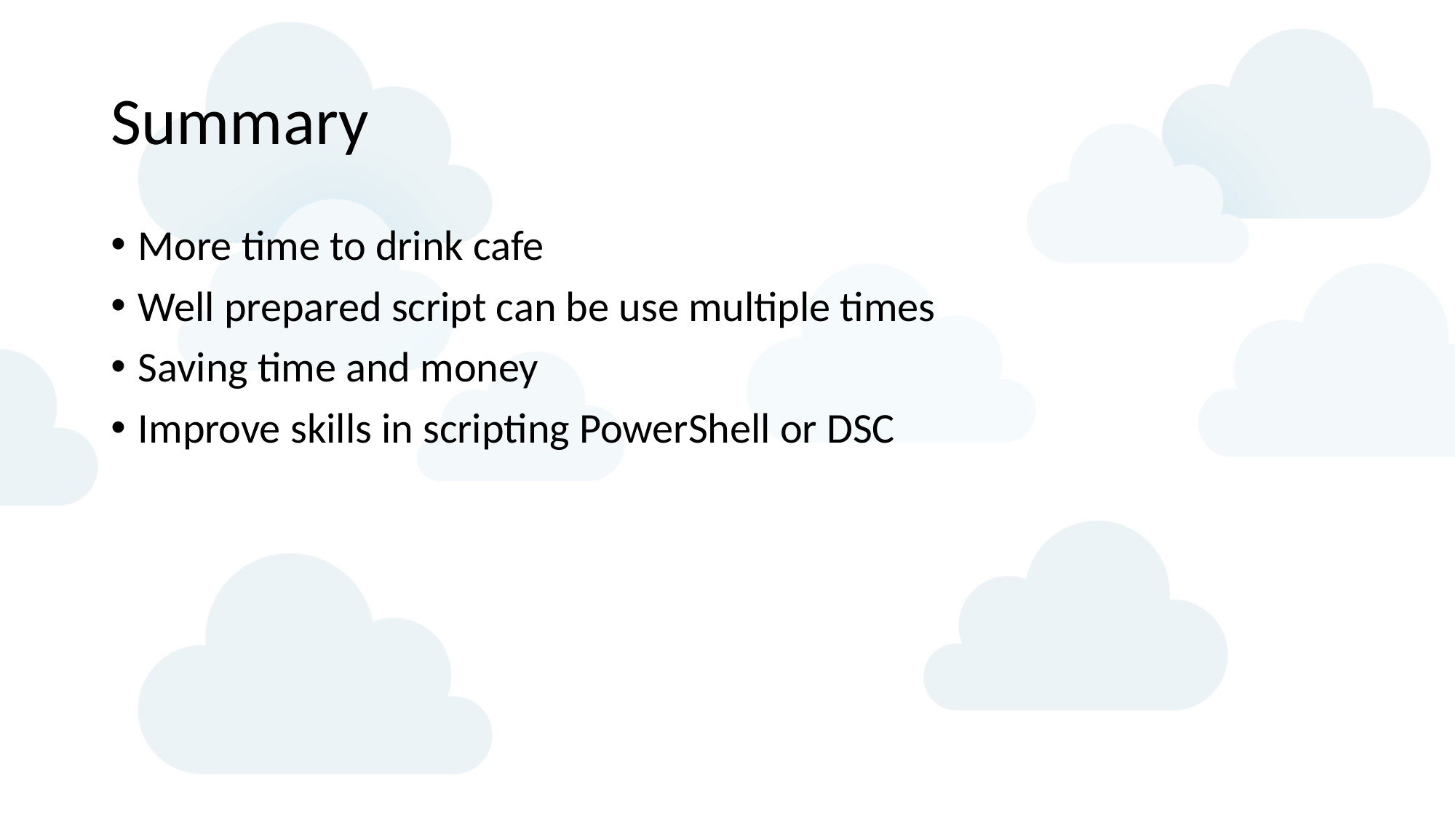

# Summary
More time to drink cafe
Well prepared script can be use multiple times
Saving time and money
Improve skills in scripting PowerShell or DSC